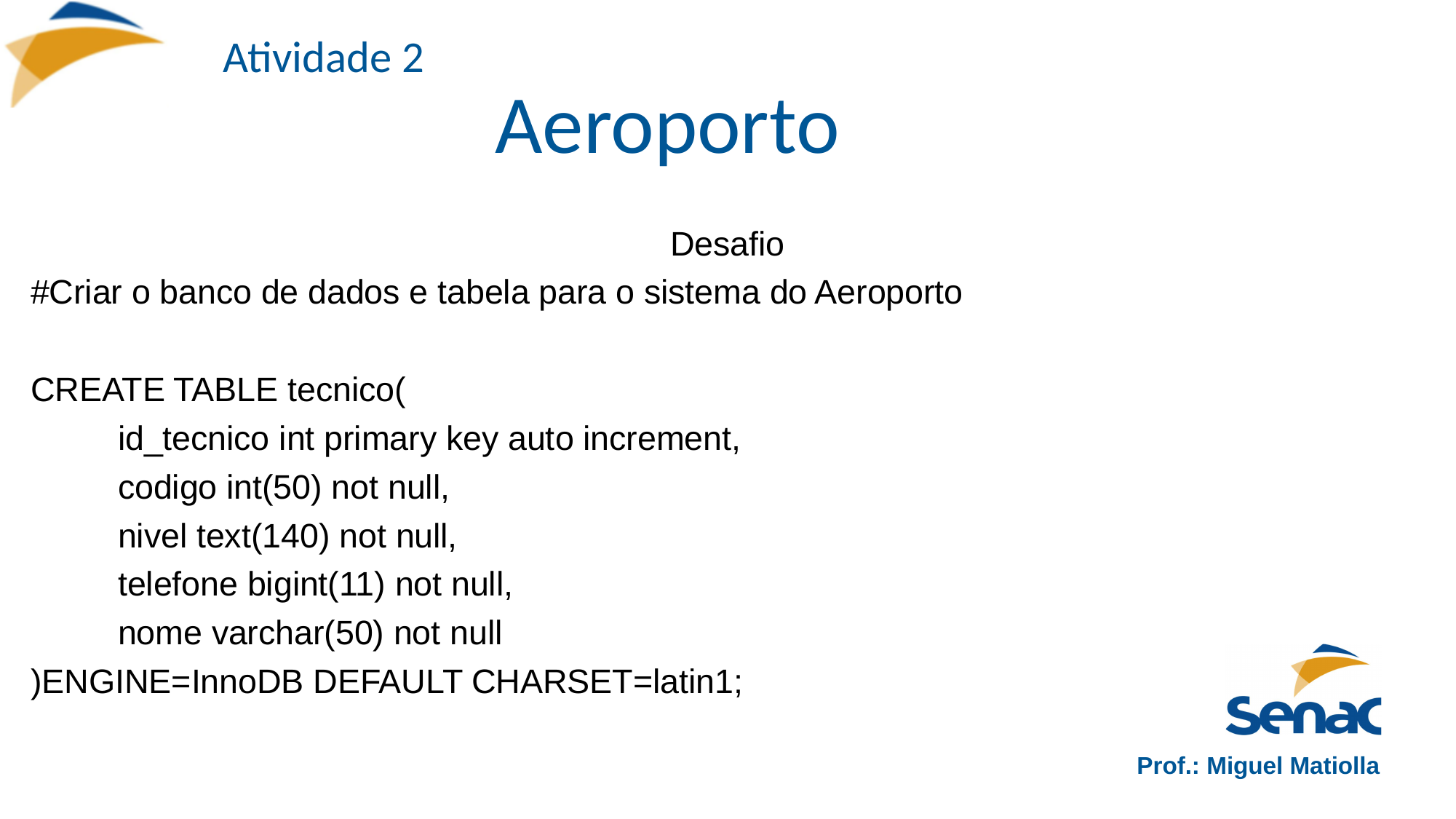

# Atividade 2 Aeroporto
Desafio
#Criar o banco de dados e tabela para o sistema do Aeroporto

CREATE TABLE tecnico(
	id_tecnico int primary key auto increment,
	codigo int(50) not null,
	nivel text(140) not null,
	telefone bigint(11) not null,
	nome varchar(50) not null
)ENGINE=InnoDB DEFAULT CHARSET=latin1;